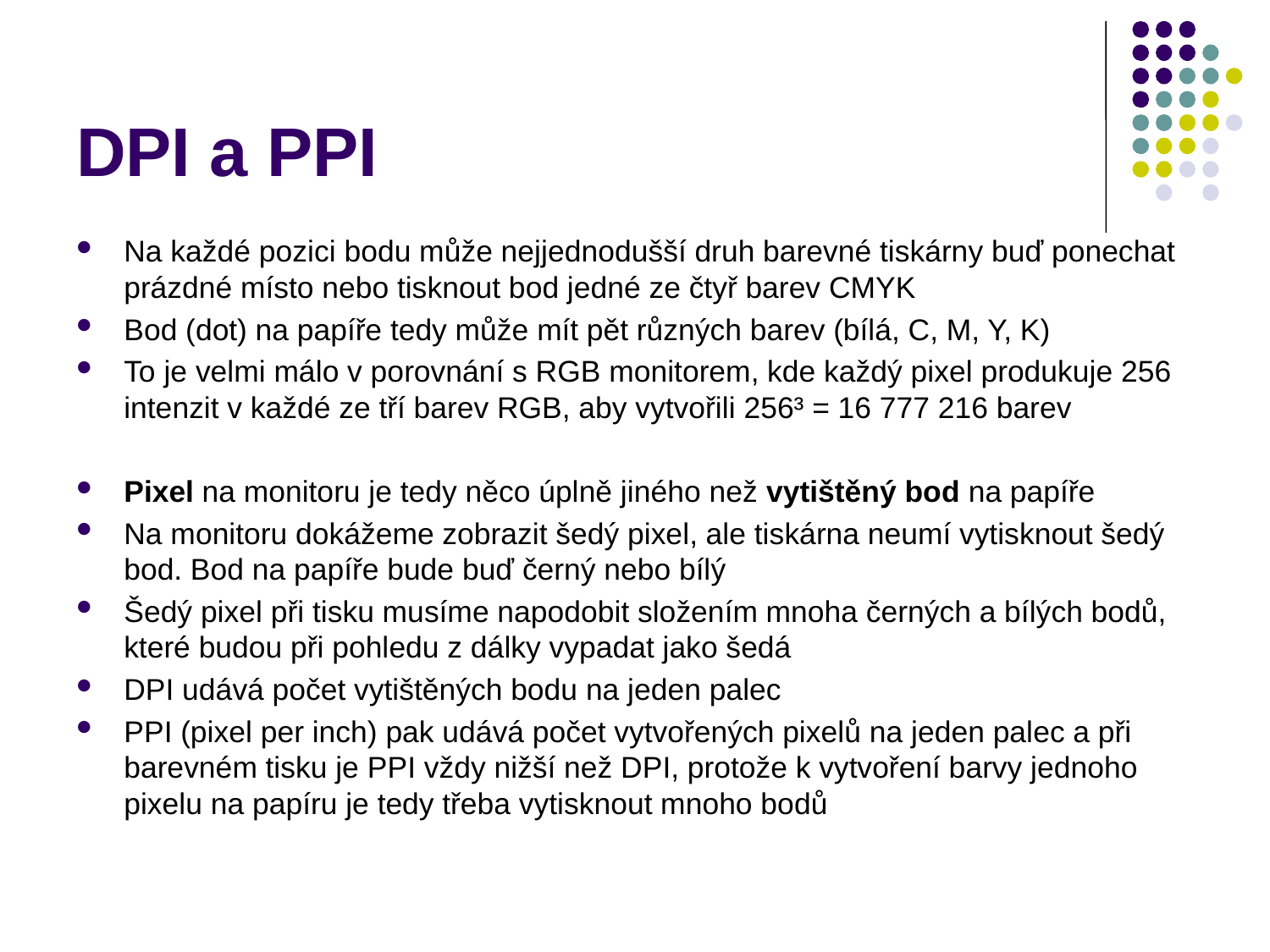

# DPI a PPI
Na každé pozici bodu může nejjednodušší druh barevné tiskárny buď ponechat prázdné místo nebo tisknout bod jedné ze čtyř barev CMYK
Bod (dot) na papíře tedy může mít pět různých barev (bílá, C, M, Y, K)
To je velmi málo v porovnání s RGB monitorem, kde každý pixel produkuje 256 intenzit v každé ze tří barev RGB, aby vytvořili 256³ = 16 777 216 barev

Pixel na monitoru je tedy něco úplně jiného než vytištěný bod na papíře
Na monitoru dokážeme zobrazit šedý pixel, ale tiskárna neumí vytisknout šedý bod. Bod na papíře bude buď černý nebo bílý
Šedý pixel při tisku musíme napodobit složením mnoha černých a bílých bodů, které budou při pohledu z dálky vypadat jako šedá
DPI udává počet vytištěných bodu na jeden palec
PPI (pixel per inch) pak udává počet vytvořených pixelů na jeden palec a při barevném tisku je PPI vždy nižší než DPI, protože k vytvoření barvy jednoho pixelu na papíru je tedy třeba vytisknout mnoho bodů